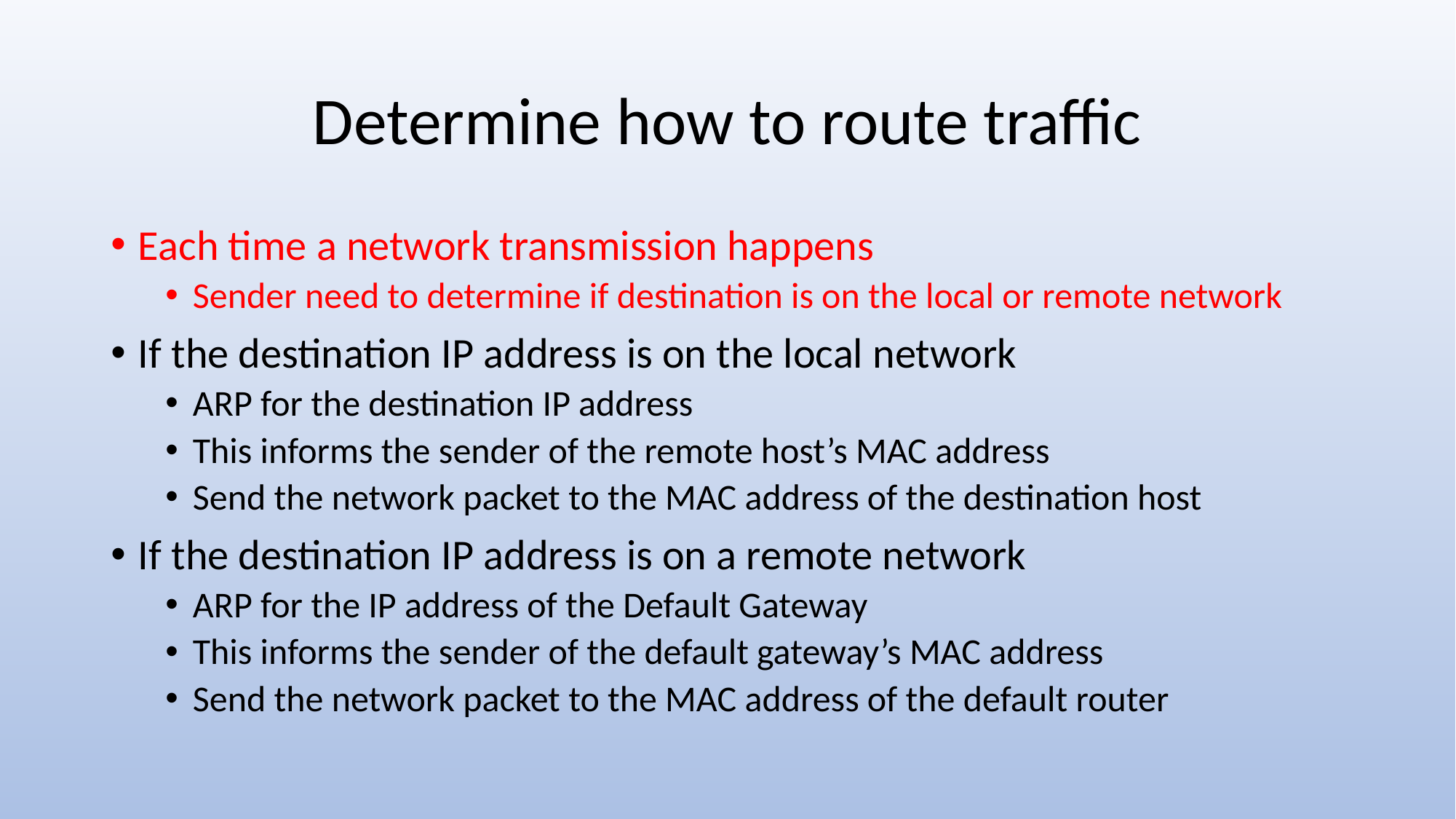

# Determine how to route traffic
Each time a network transmission happens
Sender need to determine if destination is on the local or remote network
If the destination IP address is on the local network
ARP for the destination IP address
This informs the sender of the remote host’s MAC address
Send the network packet to the MAC address of the destination host
If the destination IP address is on a remote network
ARP for the IP address of the Default Gateway
This informs the sender of the default gateway’s MAC address
Send the network packet to the MAC address of the default router